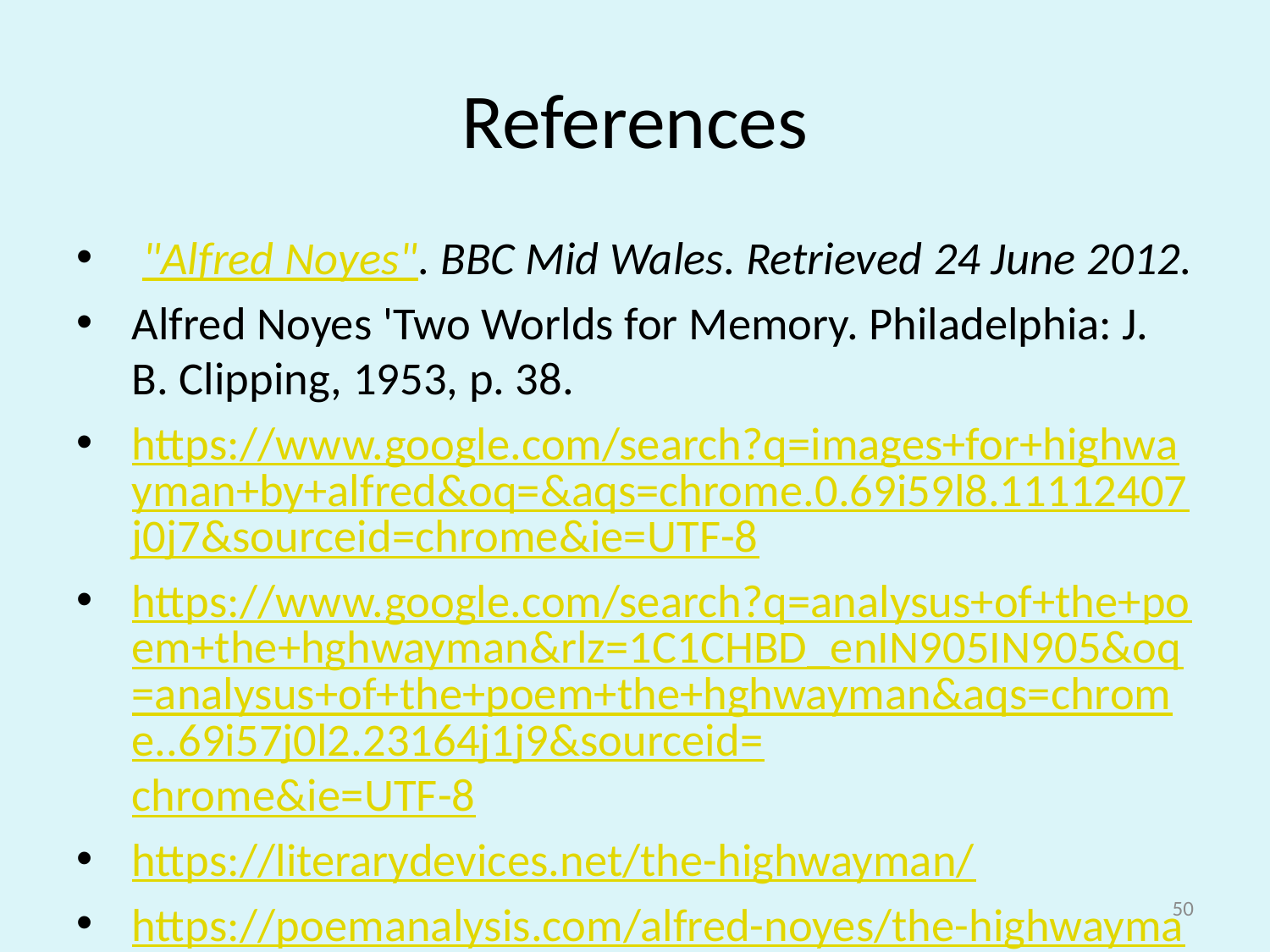

# References
 "Alfred Noyes". BBC Mid Wales. Retrieved 24 June 2012.
Alfred Noyes 'Two Worlds for Memory. Philadelphia: J. B. Clipping, 1953, p. 38.
https://www.google.com/search?q=images+for+highwayman+by+alfred&oq=&aqs=chrome.0.69i59l8.11112407j0j7&sourceid=chrome&ie=UTF-8
https://www.google.com/search?q=analysus+of+the+poem+the+hghwayman&rlz=1C1CHBD_enIN905IN905&oq=analysus+of+the+poem+the+hghwayman&aqs=chrome..69i57j0l2.23164j1j9&sourceid=chrome&ie=UTF-8
https://literarydevices.net/the-highwayman/
https://poemanalysis.com/alfred-noyes/the-highwayman/#Structure_of_The_Highwayman
Alfred Noyes, “The Highwayman”, Oxford University Press, USA, Sep 1999
https://www.funtrivia.com/playquiz/quiz28469720980c0.html

50